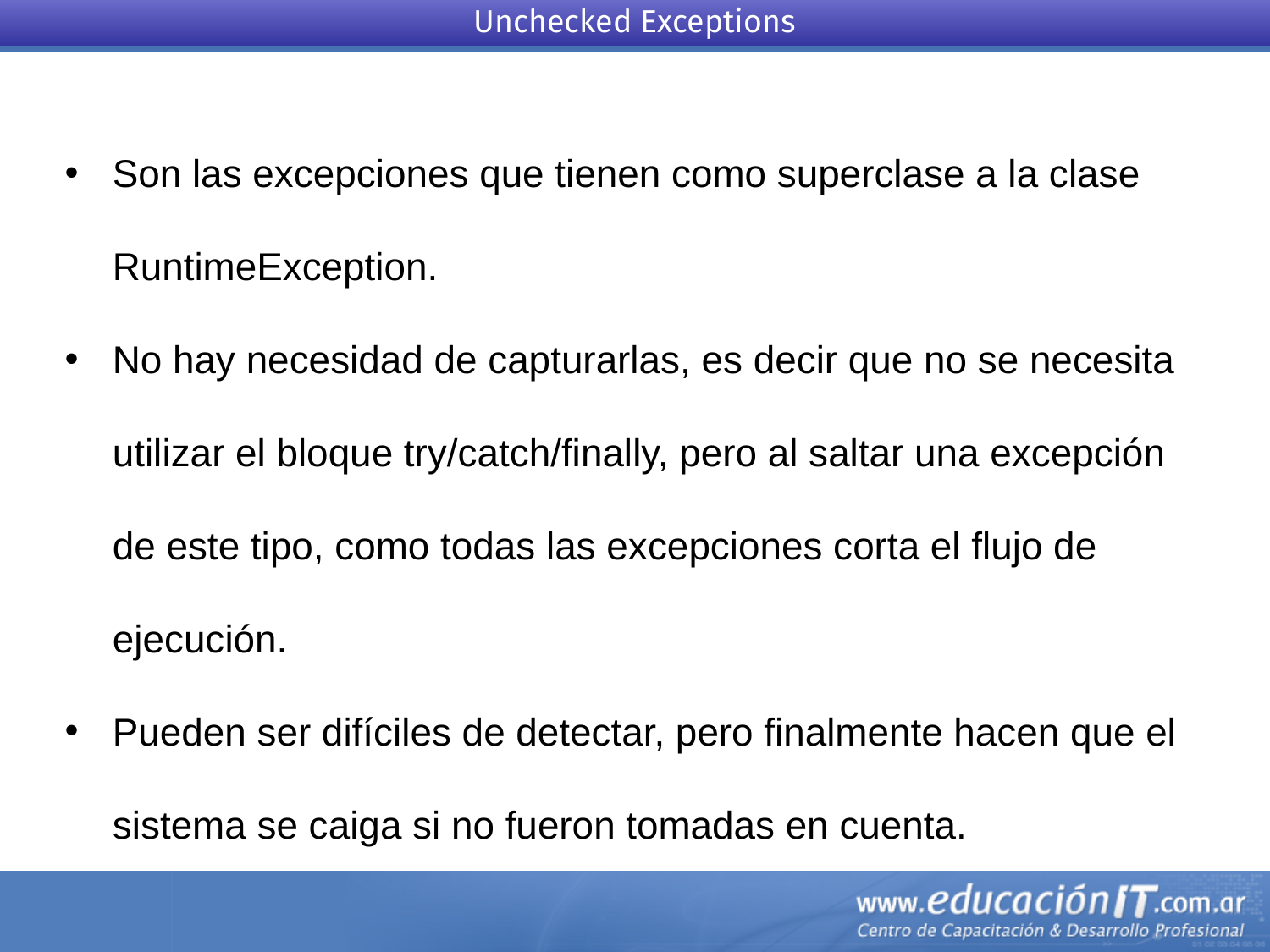

Unchecked Exceptions
Son las excepciones que tienen como superclase a la clase RuntimeException.
No hay necesidad de capturarlas, es decir que no se necesita utilizar el bloque try/catch/finally, pero al saltar una excepción de este tipo, como todas las excepciones corta el flujo de ejecución.
Pueden ser difíciles de detectar, pero finalmente hacen que el sistema se caiga si no fueron tomadas en cuenta.